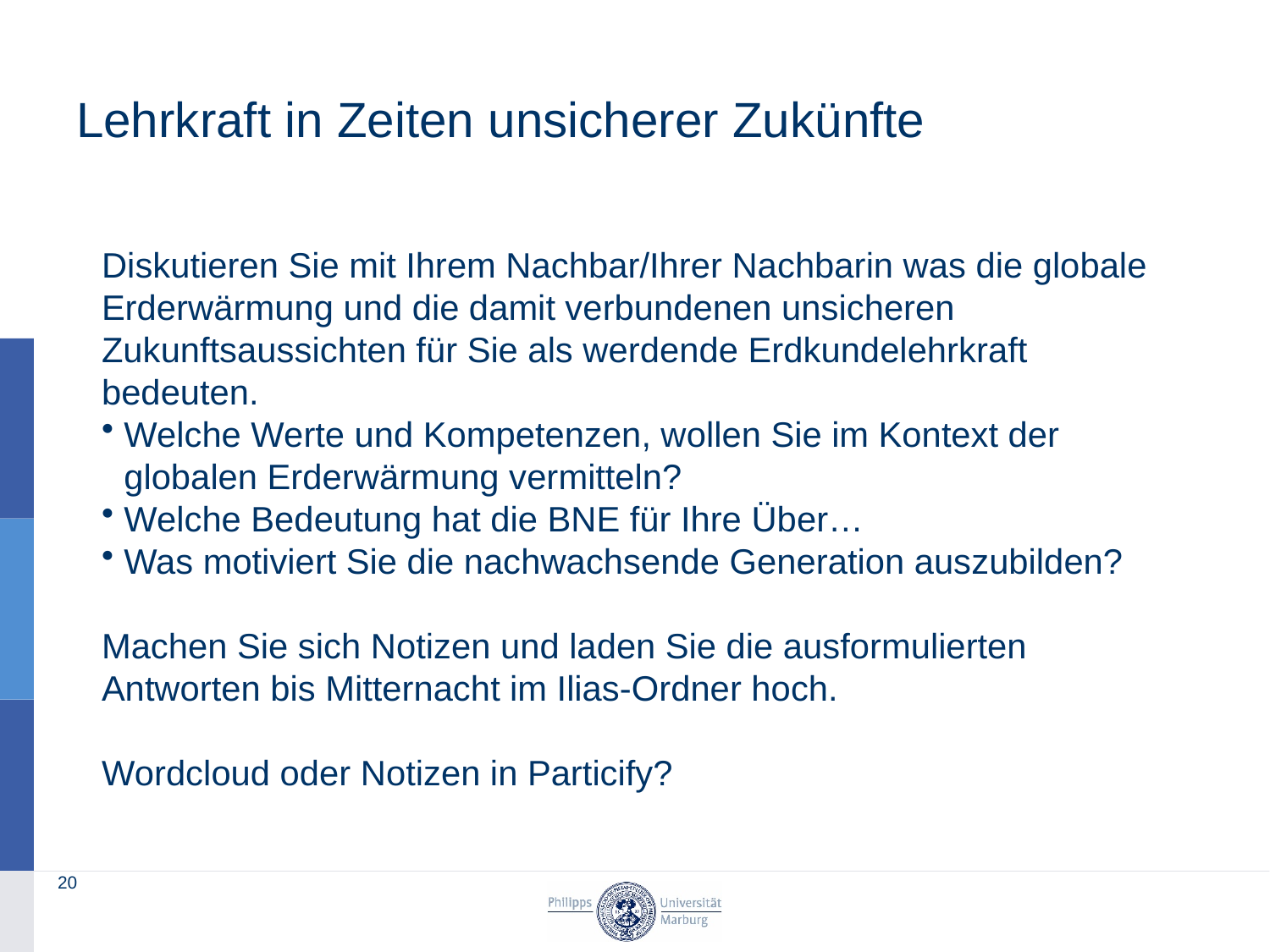

# Lehrkraft in Zeiten unsicherer Zukünfte
Diskutieren Sie mit Ihrem Nachbar/Ihrer Nachbarin was die globale Erderwärmung und die damit verbundenen unsicheren Zukunftsaussichten für Sie als werdende Erdkundelehrkraft bedeuten.
Welche Werte und Kompetenzen, wollen Sie im Kontext der globalen Erderwärmung vermitteln?
Welche Bedeutung hat die BNE für Ihre Über…
Was motiviert Sie die nachwachsende Generation auszubilden?

Machen Sie sich Notizen und laden Sie die ausformulierten Antworten bis Mitternacht im Ilias-Ordner hoch.

Wordcloud oder Notizen in Particify?
20